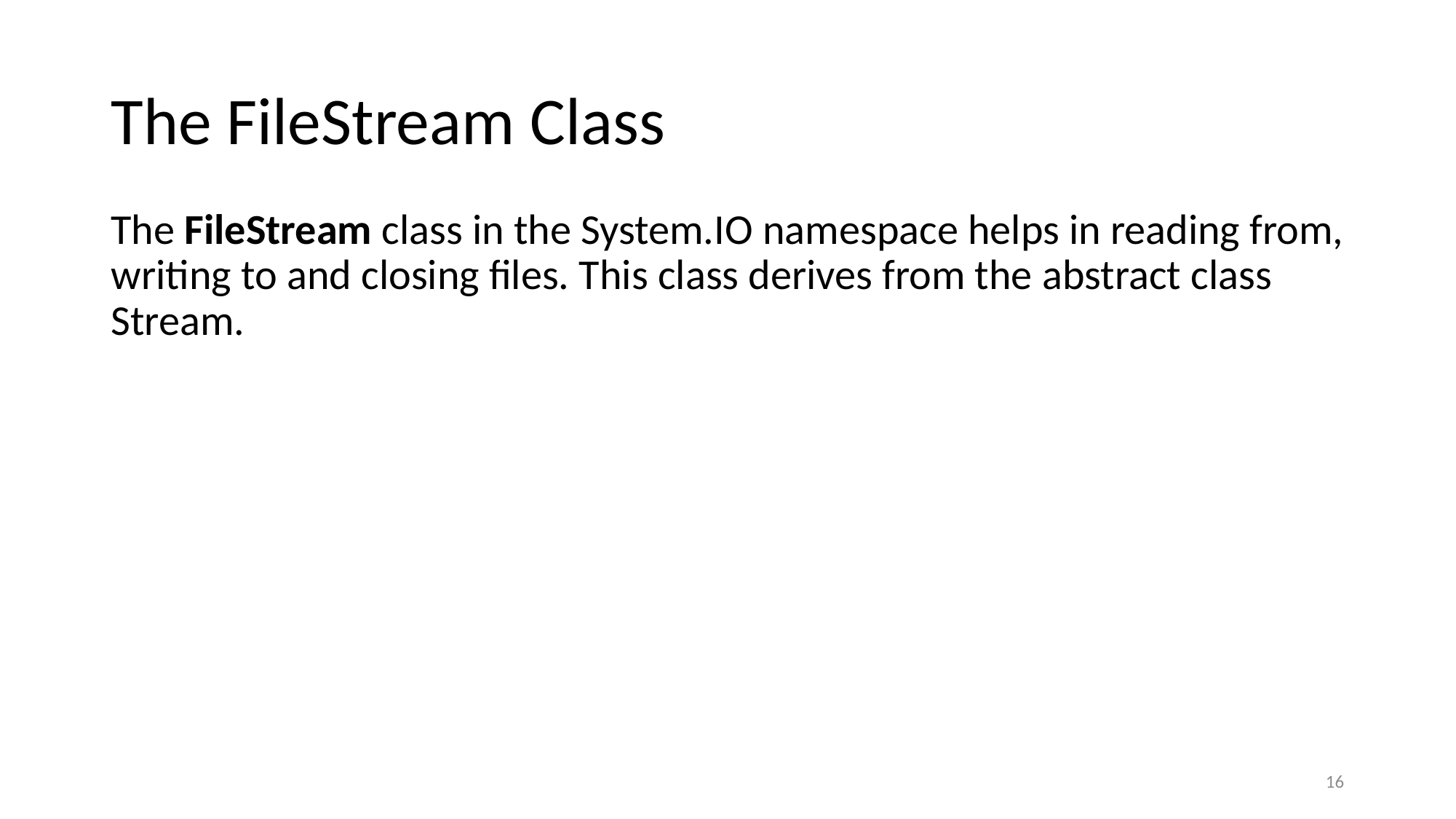

# The FileStream Class
The FileStream class in the System.IO namespace helps in reading from, writing to and closing files. This class derives from the abstract class Stream.

16